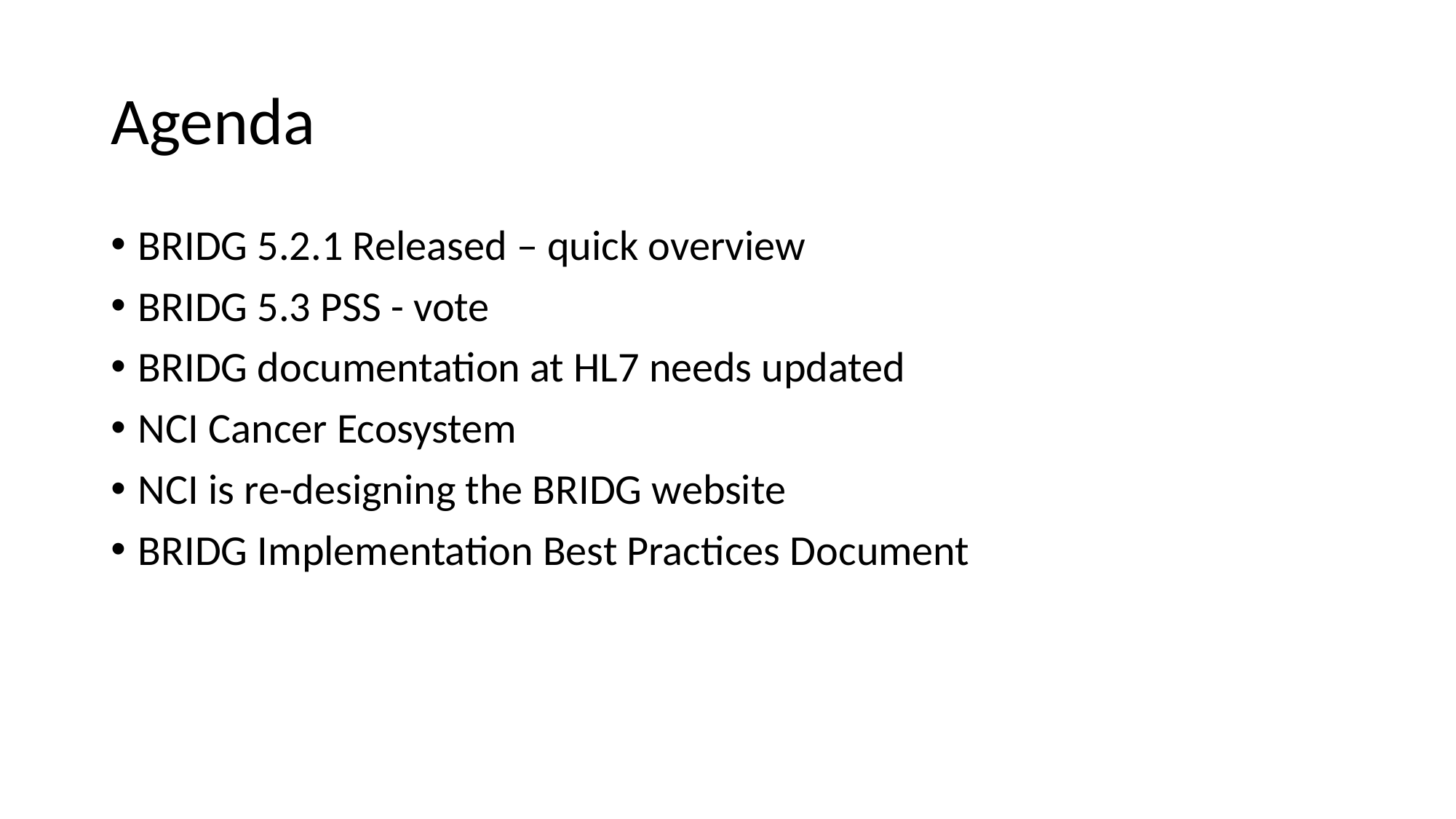

# Agenda
BRIDG 5.2.1 Released – quick overview
BRIDG 5.3 PSS - vote
BRIDG documentation at HL7 needs updated
NCI Cancer Ecosystem
NCI is re-designing the BRIDG website
BRIDG Implementation Best Practices Document